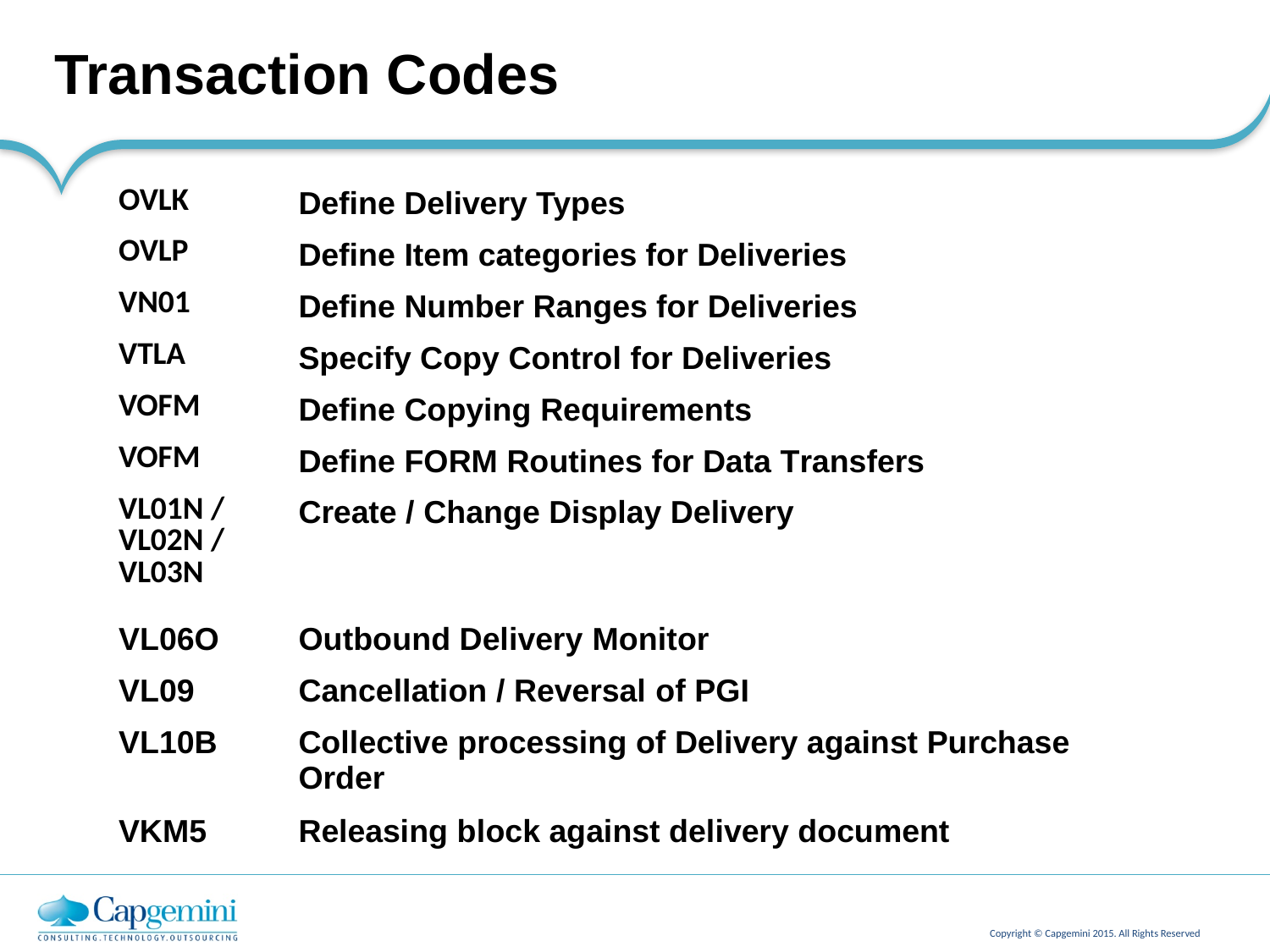

Transaction Codes
| OVLK | Define Delivery Types |
| --- | --- |
| OVLP | Define Item categories for Deliveries |
| VN01 | Define Number Ranges for Deliveries |
| VTLA | Specify Copy Control for Deliveries |
| VOFM | Define Copying Requirements |
| VOFM | Define FORM Routines for Data Transfers |
| VL01N / VL02N / VL03N | Create / Change Display Delivery |
| VL06O | Outbound Delivery Monitor |
| VL09 | Cancellation / Reversal of PGI |
| VL10B | Collective processing of Delivery against Purchase Order |
| VKM5 | Releasing block against delivery document |